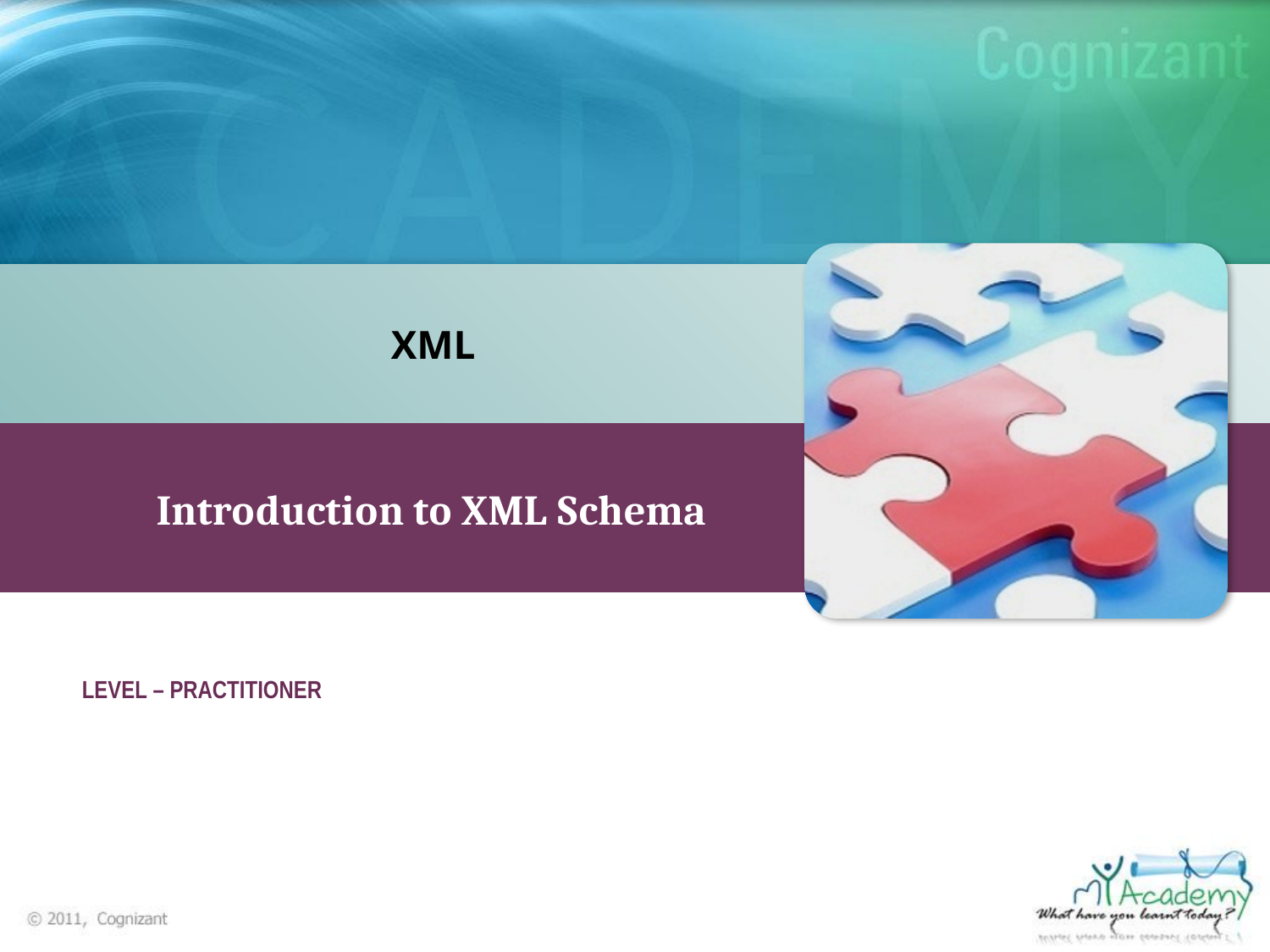

XML
Introduction to XML Schema
LEVEL – PRACTITIONER